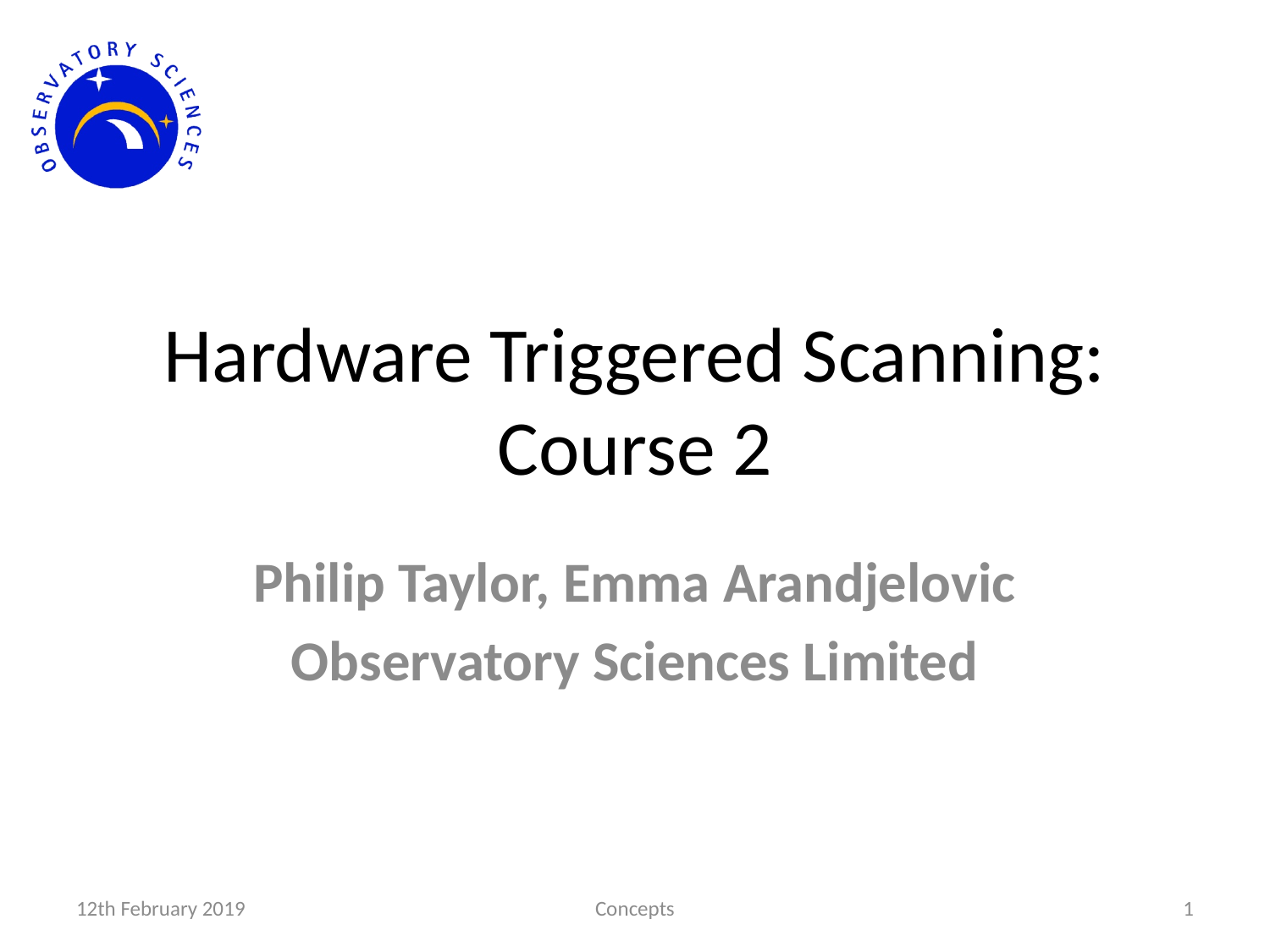

# Hardware Triggered Scanning: Course 2
Philip Taylor, Emma Arandjelovic
Observatory Sciences Limited
12th February 2019
Concepts
1